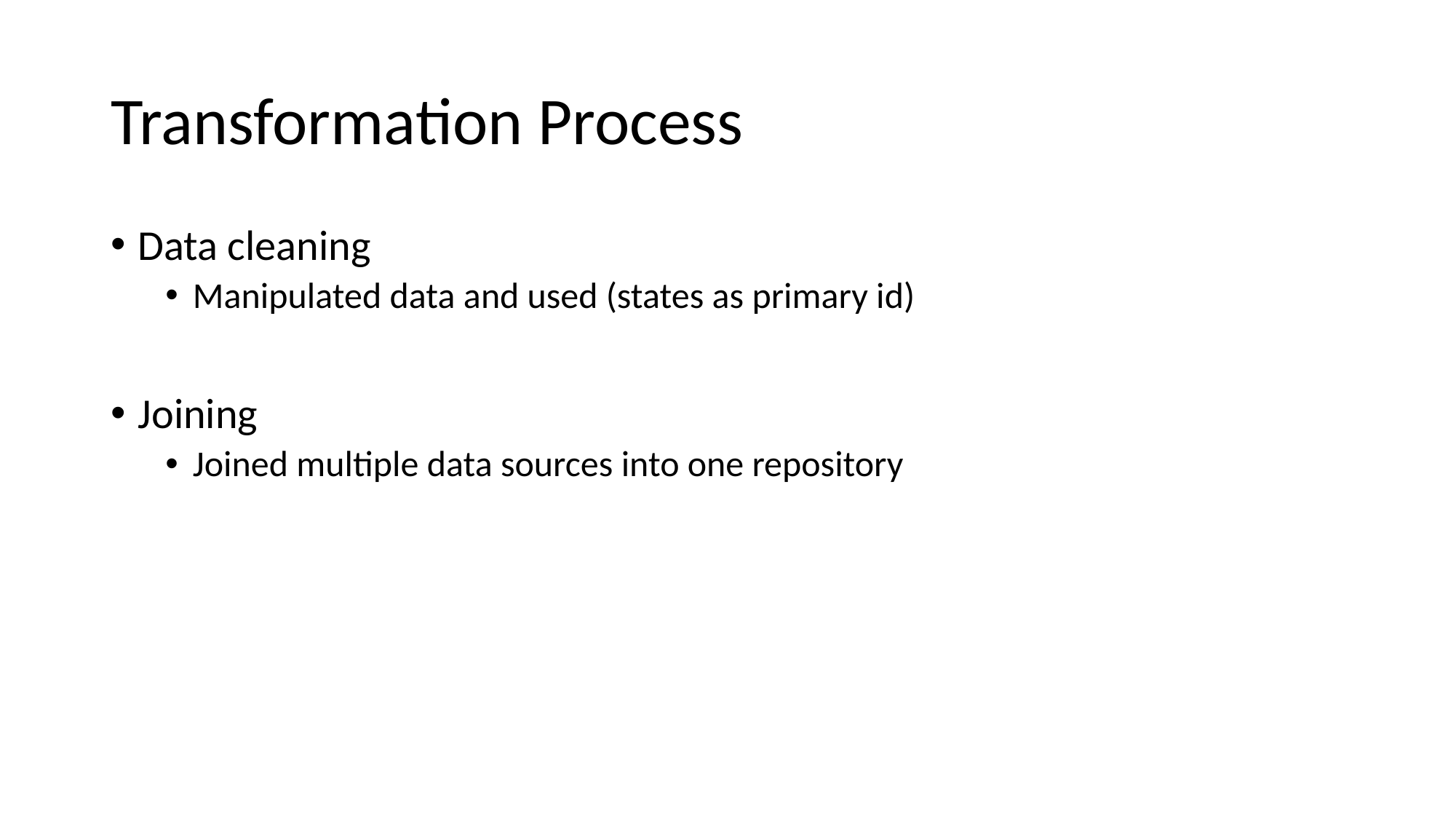

# Transformation Process
Data cleaning
Manipulated data and used (states as primary id)

Joining
Joined multiple data sources into one repository